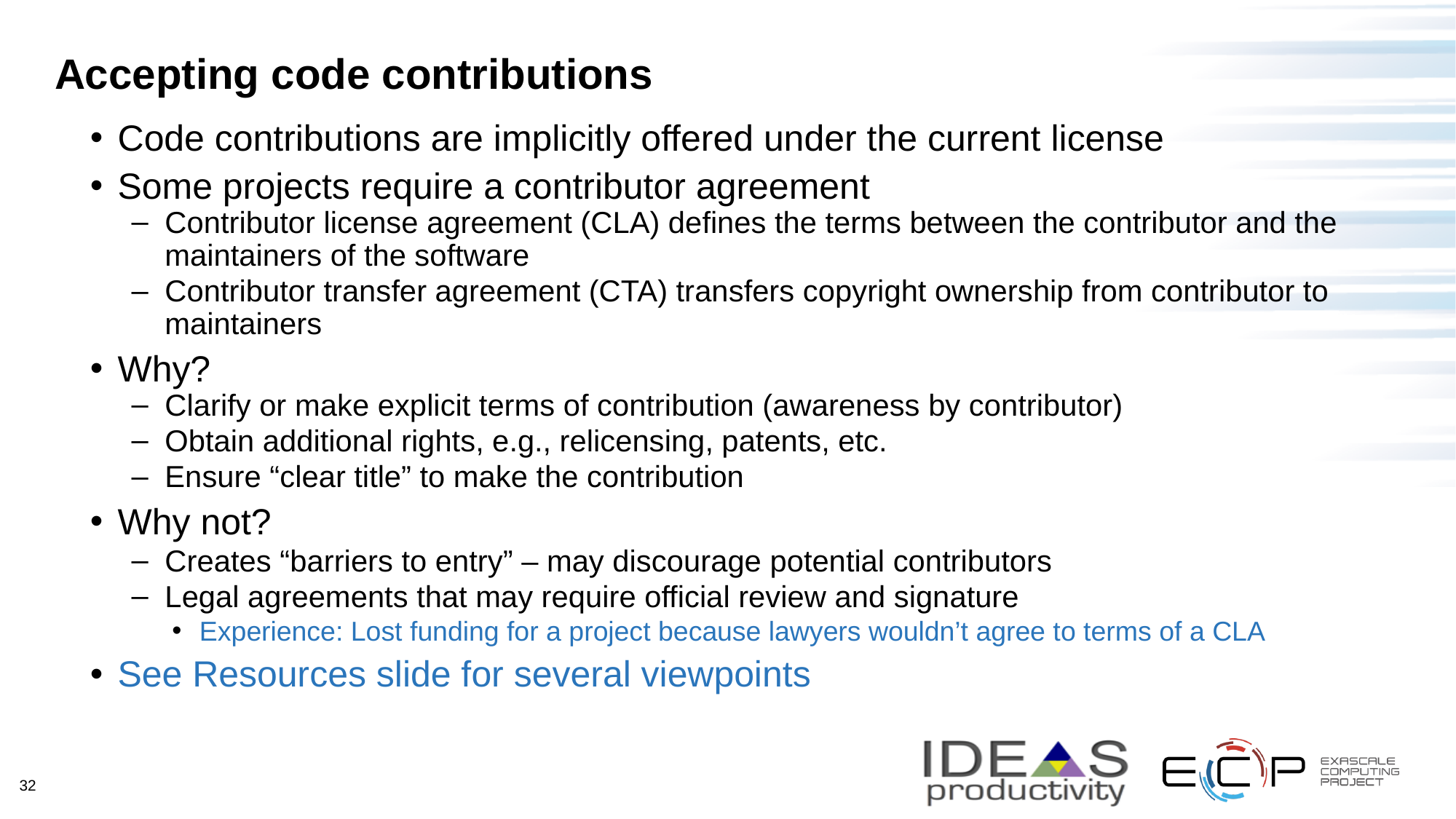

# Accepting code contributions
Code contributions are implicitly offered under the current license
Some projects require a contributor agreement
Contributor license agreement (CLA) defines the terms between the contributor and the maintainers of the software
Contributor transfer agreement (CTA) transfers copyright ownership from contributor to maintainers
Why?
Clarify or make explicit terms of contribution (awareness by contributor)
Obtain additional rights, e.g., relicensing, patents, etc.
Ensure “clear title” to make the contribution
Why not?
Creates “barriers to entry” – may discourage potential contributors
Legal agreements that may require official review and signature
Experience: Lost funding for a project because lawyers wouldn’t agree to terms of a CLA
See Resources slide for several viewpoints